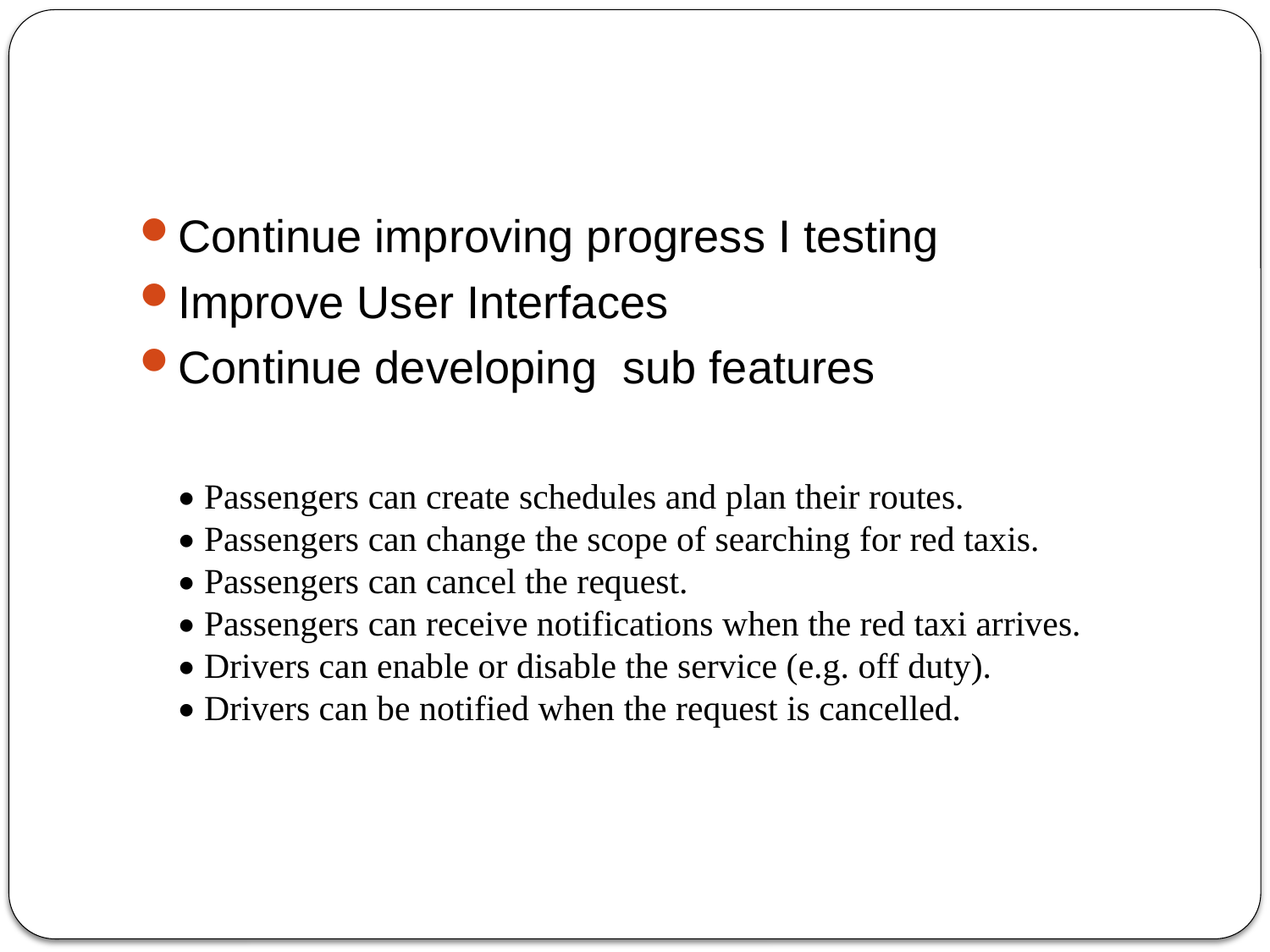

Continue improving progress I testing
Improve User Interfaces
Continue developing  sub features

• Passengers can create schedules and plan their routes.
• Passengers can change the scope of searching for red taxis.
• Passengers can cancel the request.
• Passengers can receive notifications when the red taxi arrives.
• Drivers can enable or disable the service (e.g. off duty).
• Drivers can be notified when the request is cancelled.